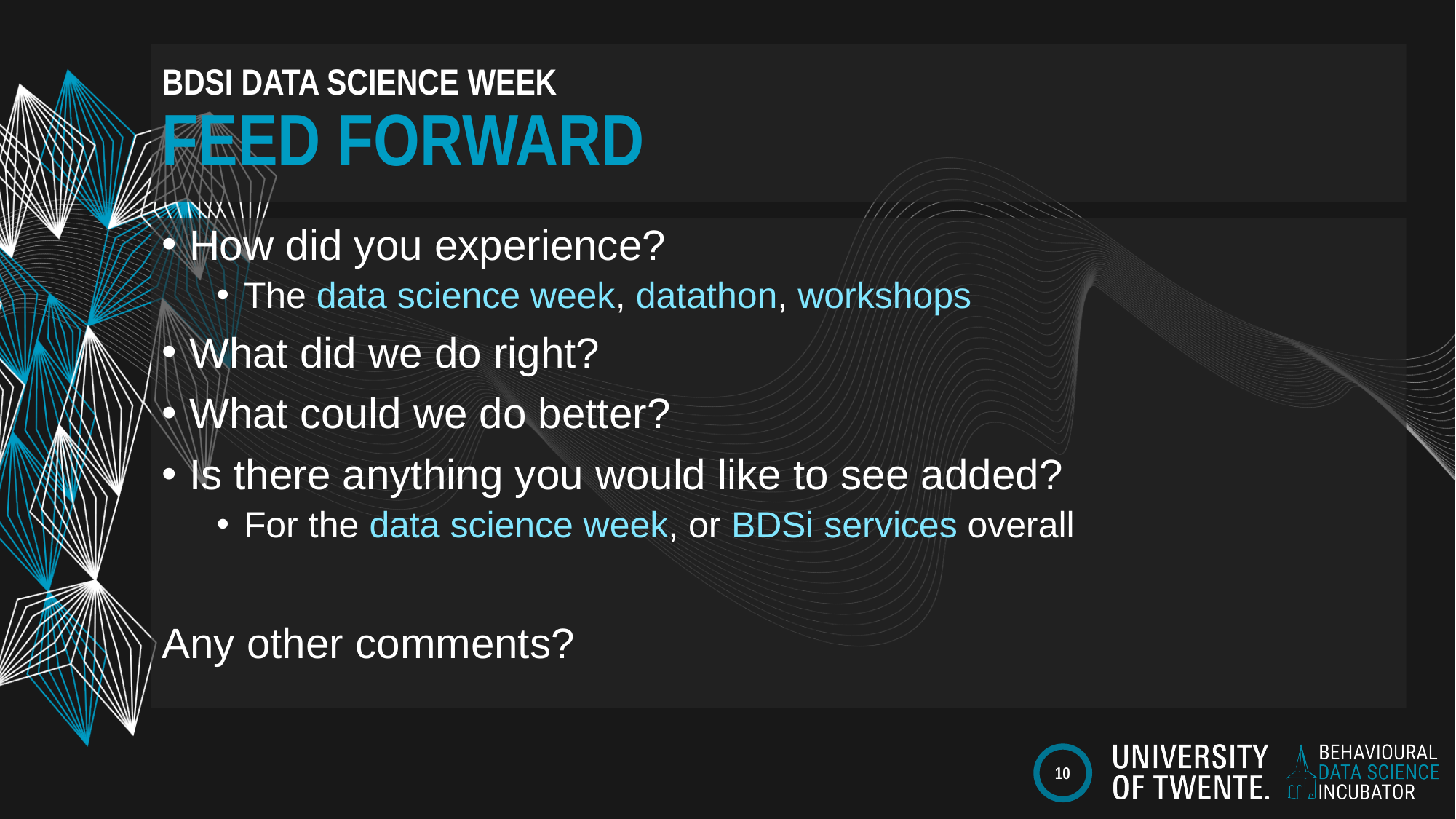

# BDSi Data science Week FEED Forward
How did you experience?
The data science week, datathon, workshops
What did we do right?
What could we do better?
Is there anything you would like to see added?
For the data science week, or BDSi services overall

Any other comments?